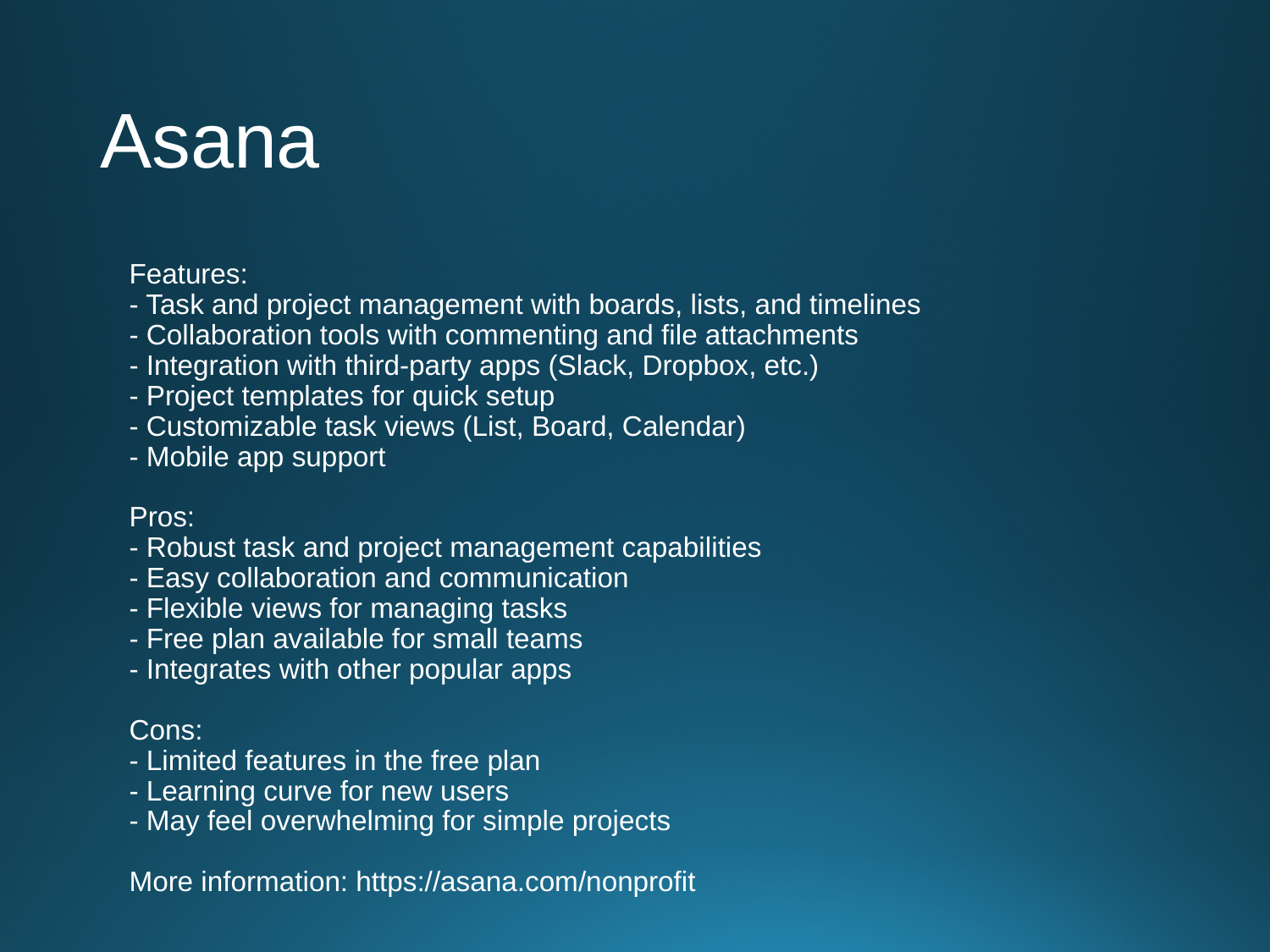

# Asana
Features:
- Task and project management with boards, lists, and timelines
- Collaboration tools with commenting and file attachments
- Integration with third-party apps (Slack, Dropbox, etc.)
- Project templates for quick setup
- Customizable task views (List, Board, Calendar)
- Mobile app support

Pros:
- Robust task and project management capabilities
- Easy collaboration and communication
- Flexible views for managing tasks
- Free plan available for small teams
- Integrates with other popular apps

Cons:
- Limited features in the free plan
- Learning curve for new users
- May feel overwhelming for simple projects

More information: https://asana.com/nonprofit